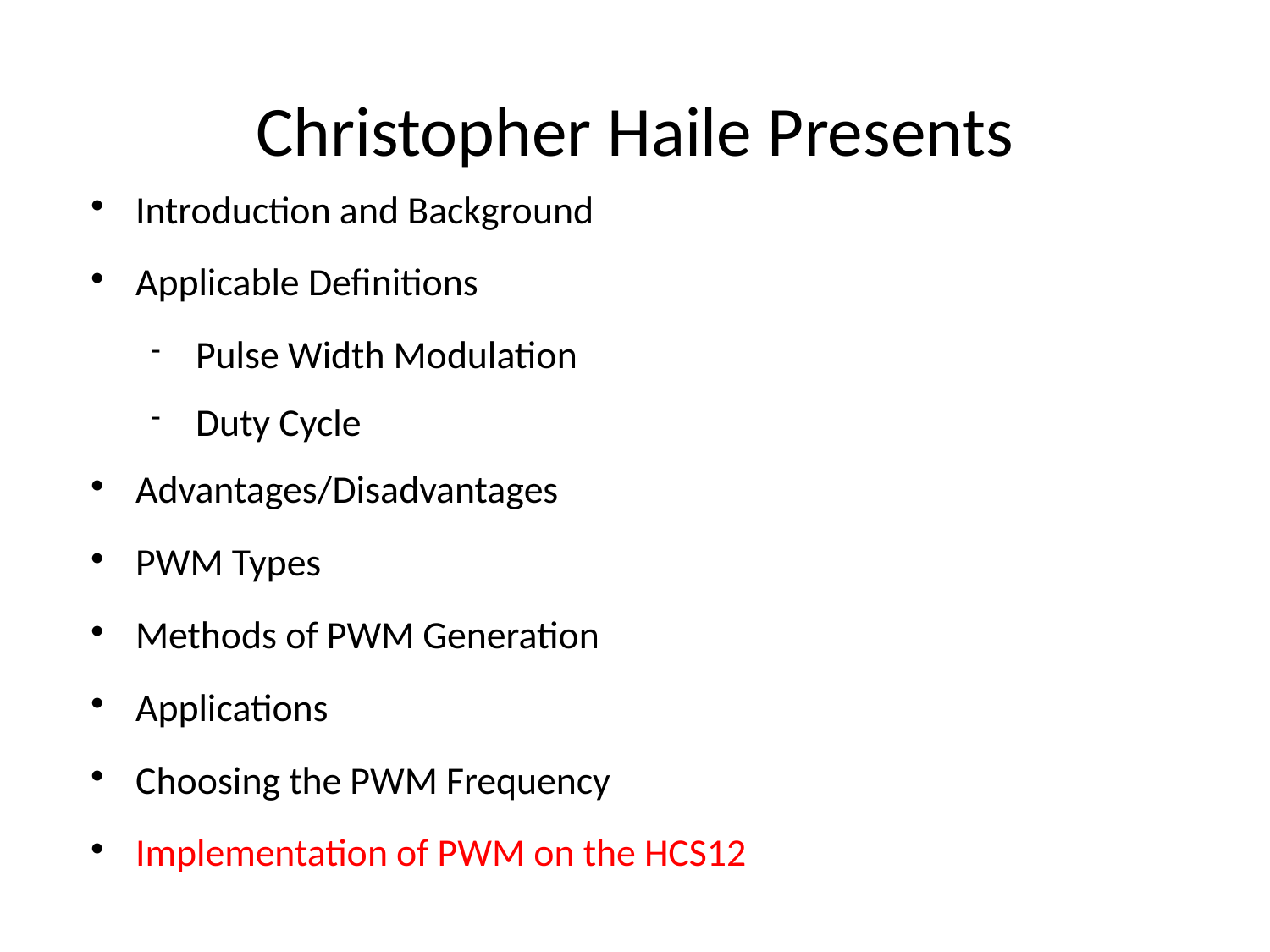

Christopher Haile Presents
Introduction and Background
Applicable Definitions
Pulse Width Modulation
Duty Cycle
Advantages/Disadvantages
PWM Types
Methods of PWM Generation
Applications
Choosing the PWM Frequency
Implementation of PWM on the HCS12